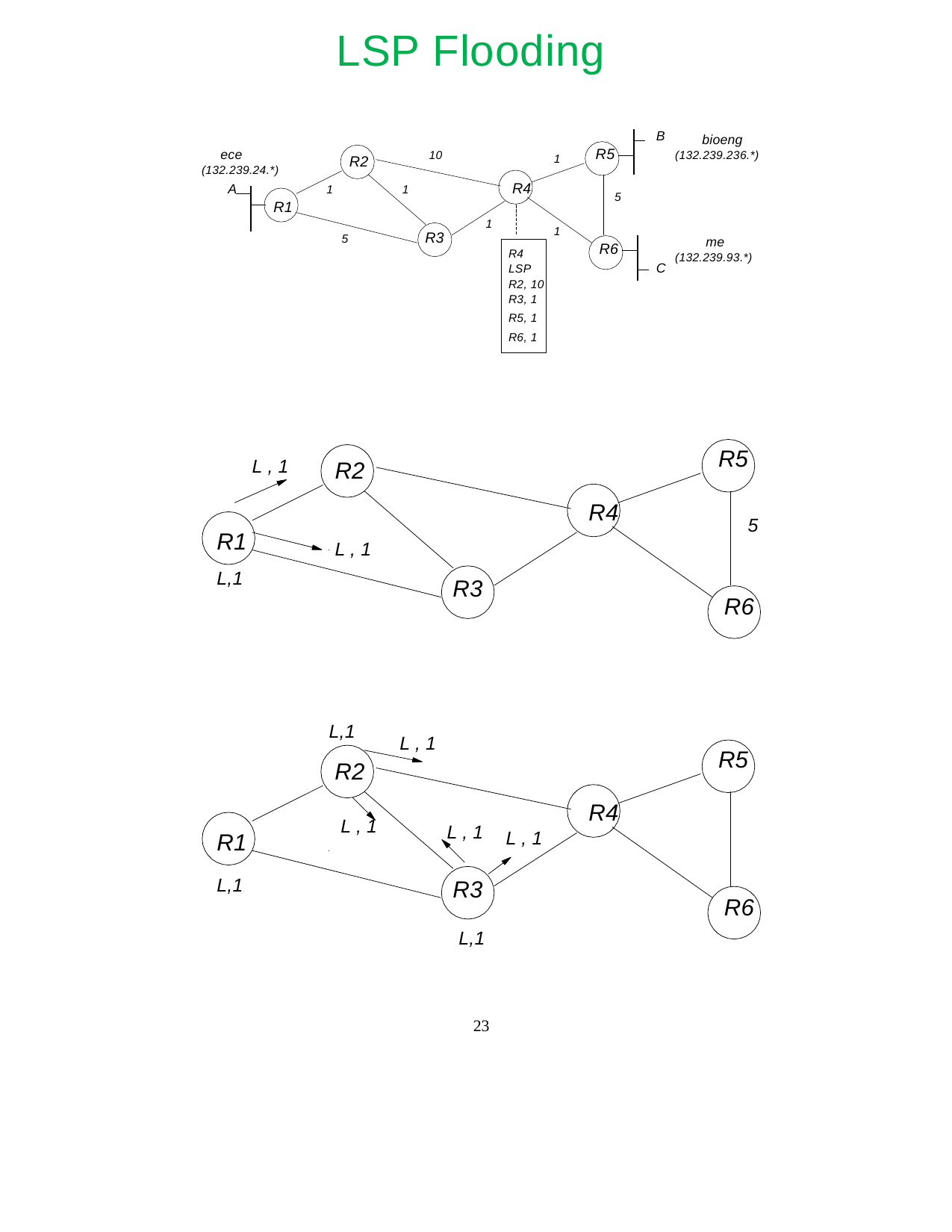

LSP Flooding
B

bioeng
(132.239.236.*)

R5

ece
(132.239.24.*)
10
1
R2

R4
A
1
1

5

R1

1

1

R3
5
me
(132.239.93.*)

R6
R4  LSP  R2, 10
R3, 1
R5, 1
R6, 1

C

R5

L , 1
R2

R4

5

R1
L,1

L , 1

R3

R6
L,1
R2
L , 1

R5

R4

L , 1

L , 1
L , 1

R1
L,1

R3

R6
L,1
23